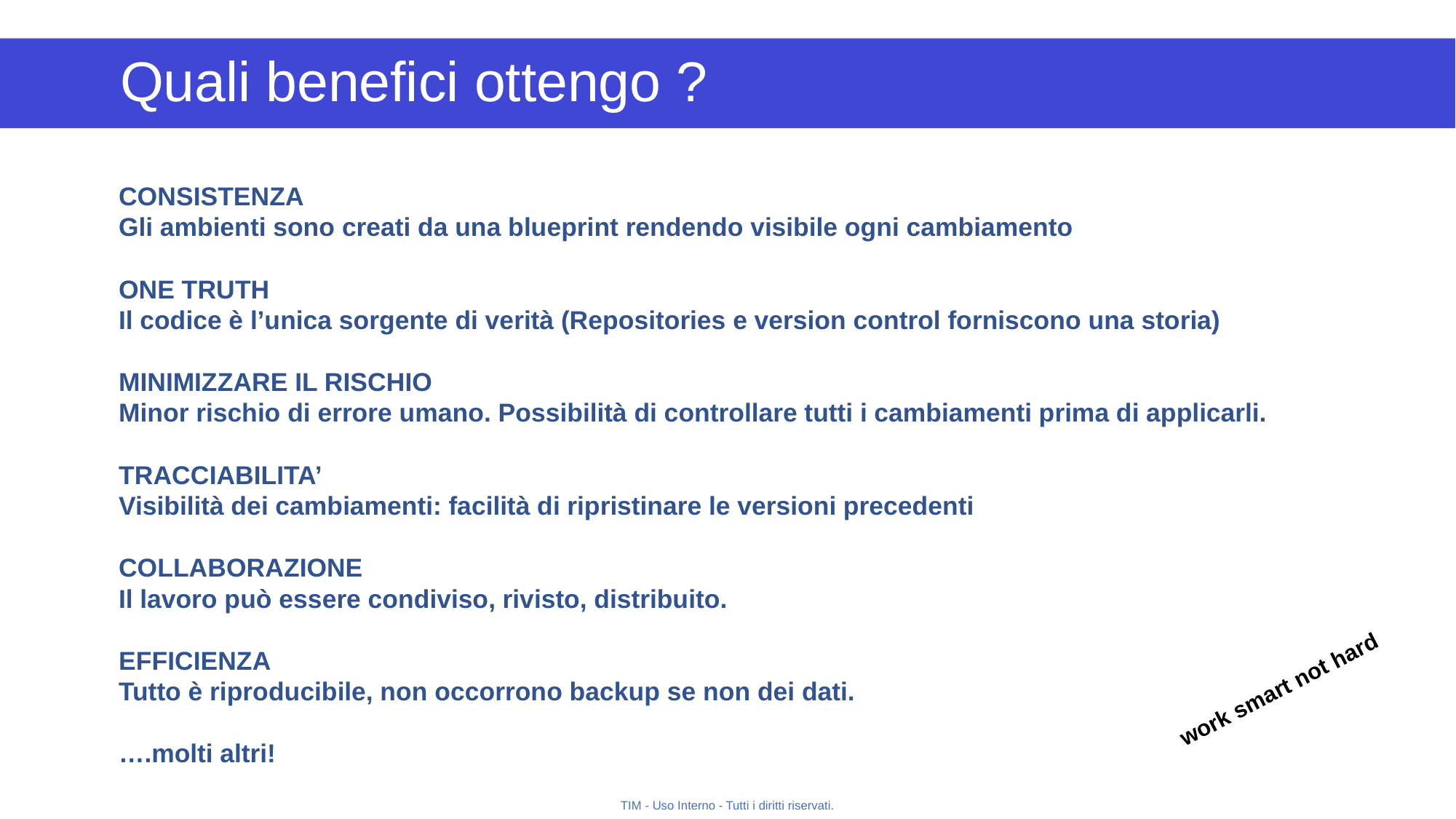

Quali benefici ottengo ?
CONSISTENZA
Gli ambienti sono creati da una blueprint rendendo visibile ogni cambiamento
ONE TRUTH
Il codice è l’unica sorgente di verità (Repositories e version control forniscono una storia)

MINIMIZZARE IL RISCHIO
Minor rischio di errore umano. Possibilità di controllare tutti i cambiamenti prima di applicarli.

TRACCIABILITA’
Visibilità dei cambiamenti: facilità di ripristinare le versioni precedenti

COLLABORAZIONE
Il lavoro può essere condiviso, rivisto, distribuito.
EFFICIENZA
Tutto è riproducibile, non occorrono backup se non dei dati.

….molti altri!
work smart not hard